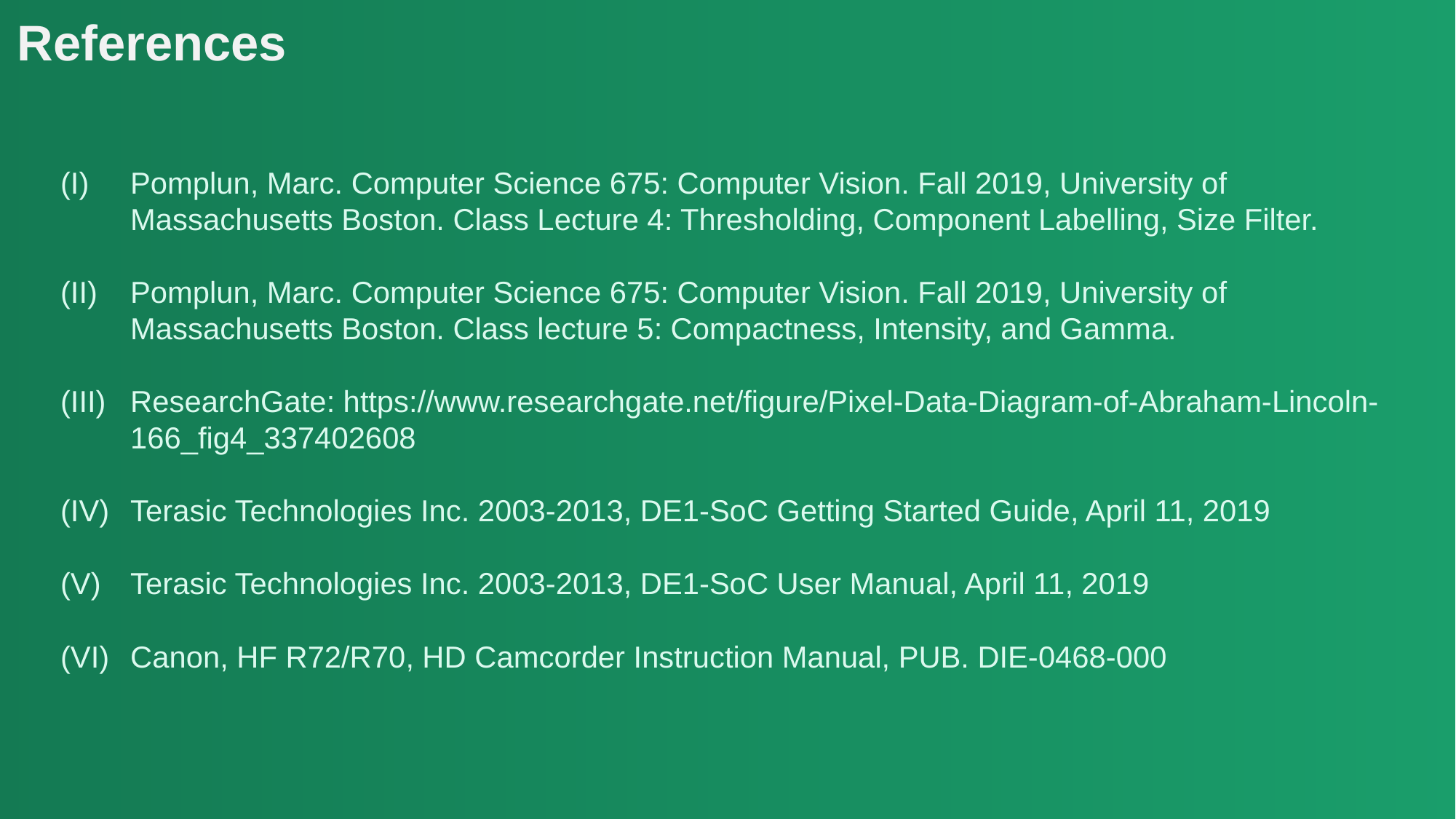

References
Pomplun, Marc. Computer Science 675: Computer Vision. Fall 2019, University of Massachusetts Boston. Class Lecture 4: Thresholding, Component Labelling, Size Filter.

Pomplun, Marc. Computer Science 675: Computer Vision. Fall 2019, University of Massachusetts Boston. Class lecture 5: Compactness, Intensity, and Gamma.

ResearchGate: https://www.researchgate.net/figure/Pixel-Data-Diagram-of-Abraham-Lincoln-166_fig4_337402608

Terasic Technologies Inc. 2003-2013, DE1-SoC Getting Started Guide, April 11, 2019

Terasic Technologies Inc. 2003-2013, DE1-SoC User Manual, April 11, 2019

Canon, HF R72/R70, HD Camcorder Instruction Manual, PUB. DIE-0468-000